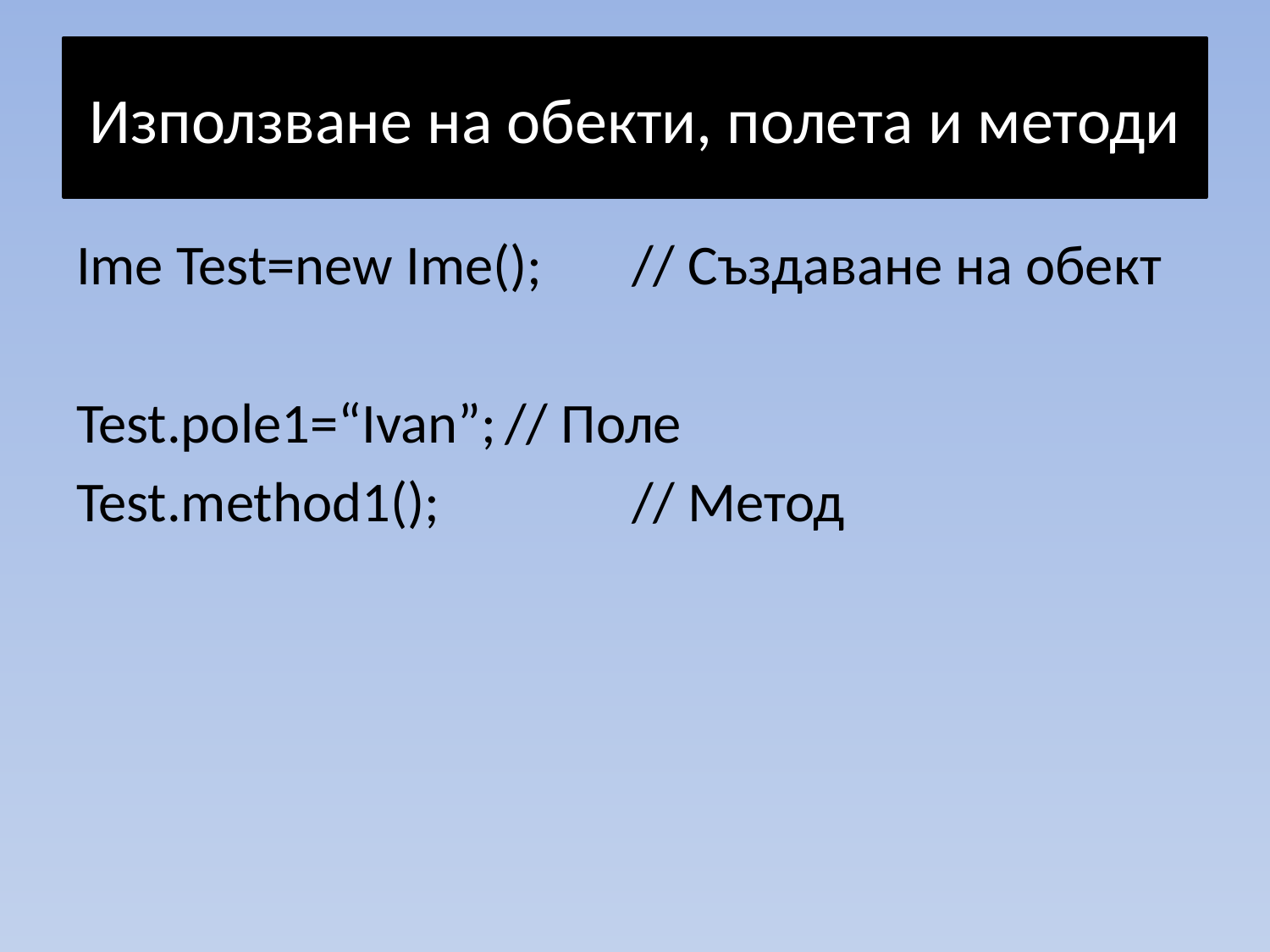

# Използване на обекти, полета и методи
Ime Test=new Ime();	// Създаване на обект

Test.pole1=“Ivan”;	// Поле
Test.method1();		// Метод